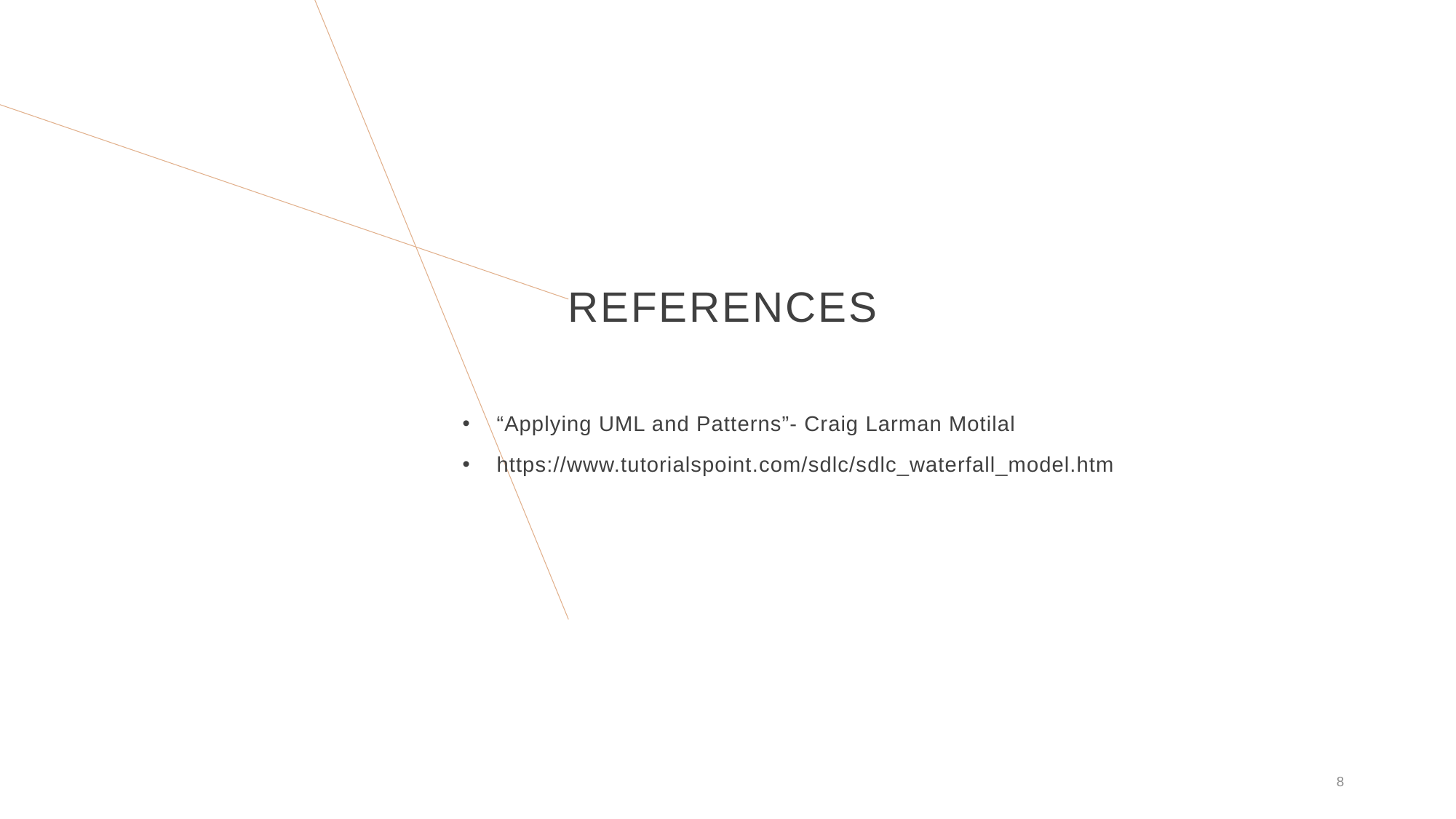

# References
“Applying UML and Patterns”- Craig Larman Motilal
https://www.tutorialspoint.com/sdlc/sdlc_waterfall_model.htm
8